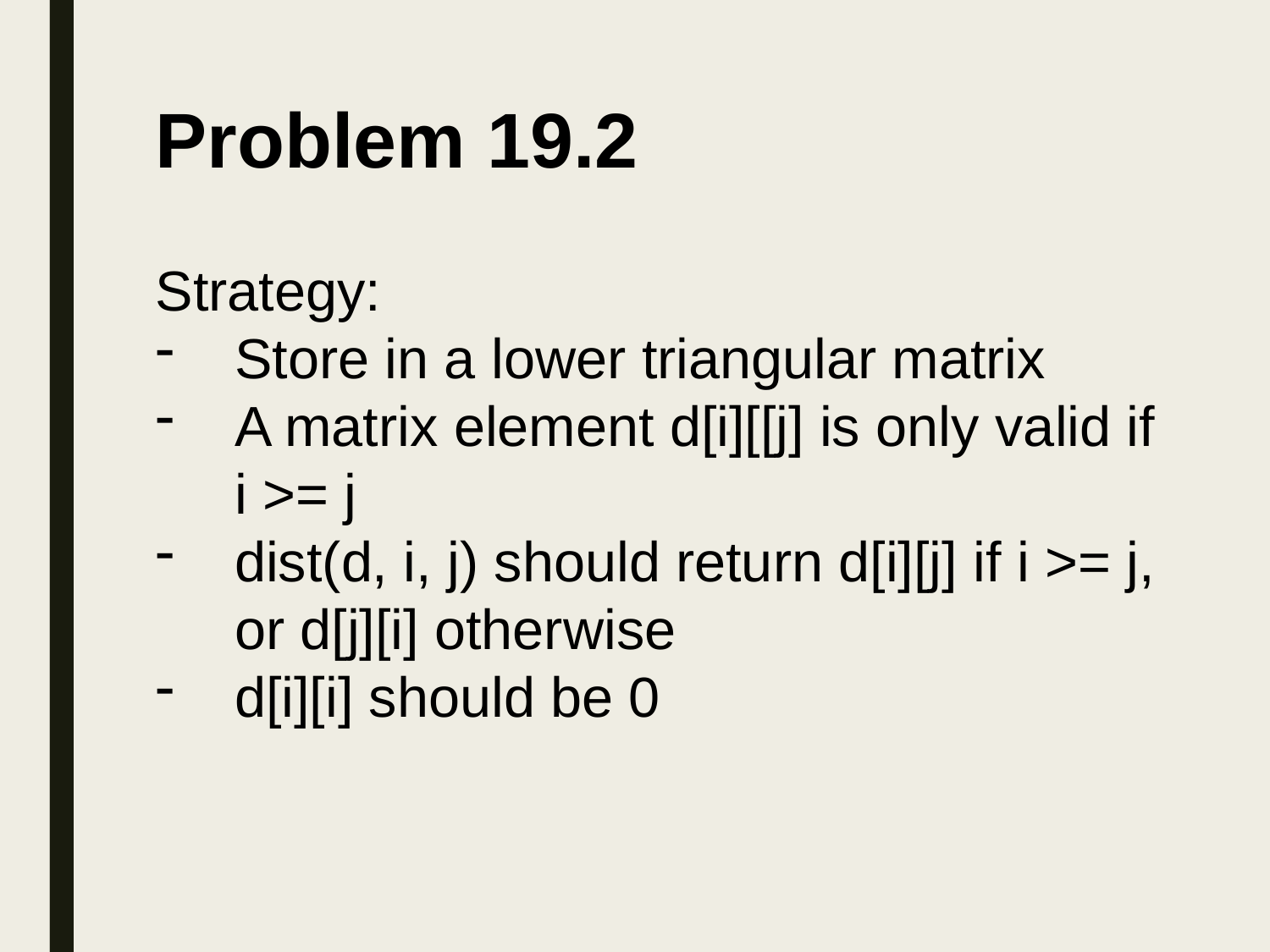

Problem 19.2
Strategy:
Store in a lower triangular matrix
A matrix element d[i][[j] is only valid if i >= j
dist(d, i, j) should return d[i][j] if i >= j, or d[j][i] otherwise
d[i][i] should be 0